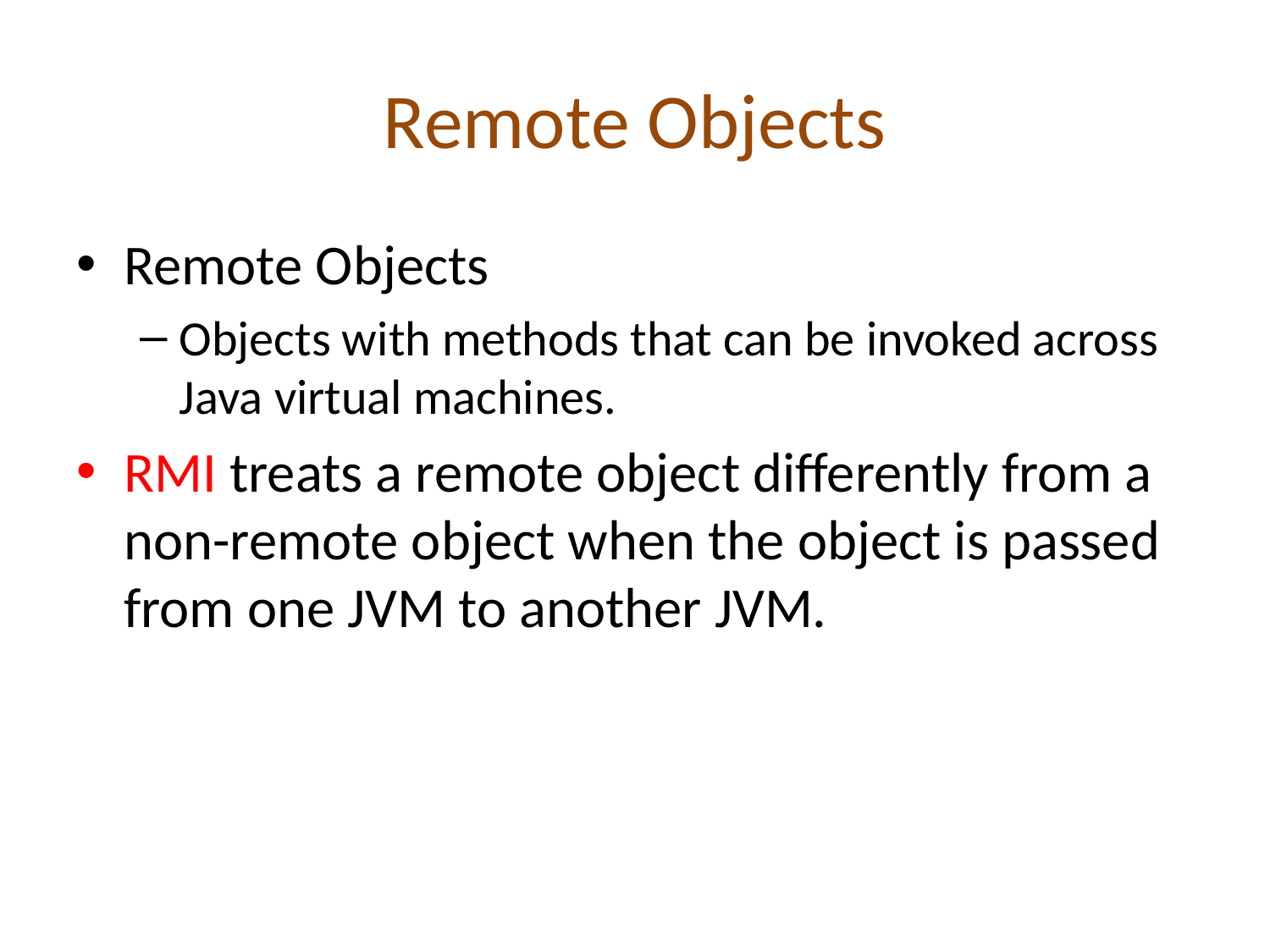

# Remote Objects
Remote Objects
Objects with methods that can be invoked across Java virtual machines.
RMI treats a remote object differently from a non-remote object when the object is passed from one JVM to another JVM.